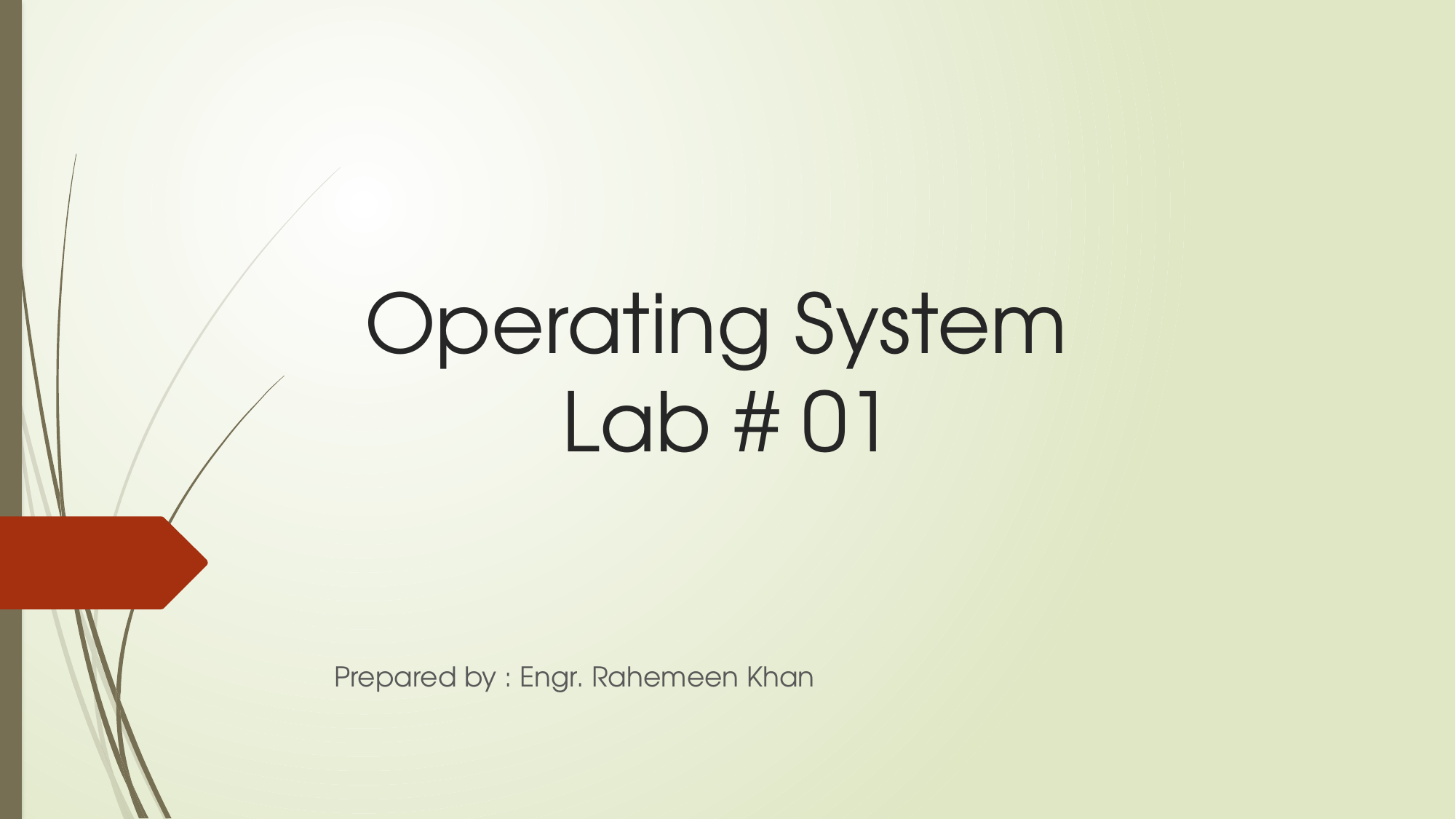

# Operating System Lab # 01
														Prepared by : Engr. Rahemeen Khan